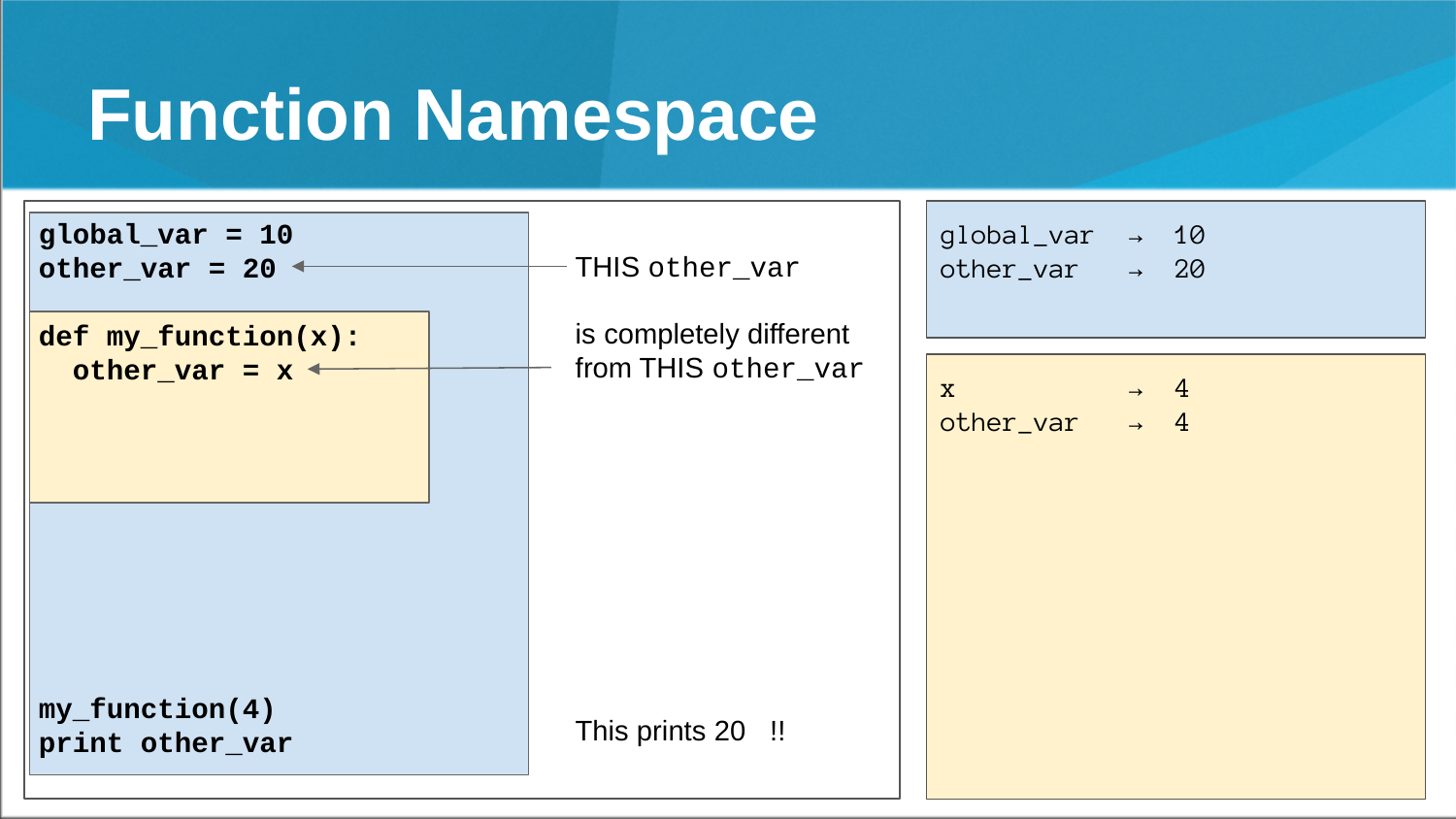

Function Namespace
global_var = 10
other_var = 20

def my_function(x):
  other_var = x

my_function(4)
print other_var

global_var  →  10
other_var   →  20

THIS other_var

is completely different
from THIS other_var

x           →  4
other_var   →  4

This prints 20   !!